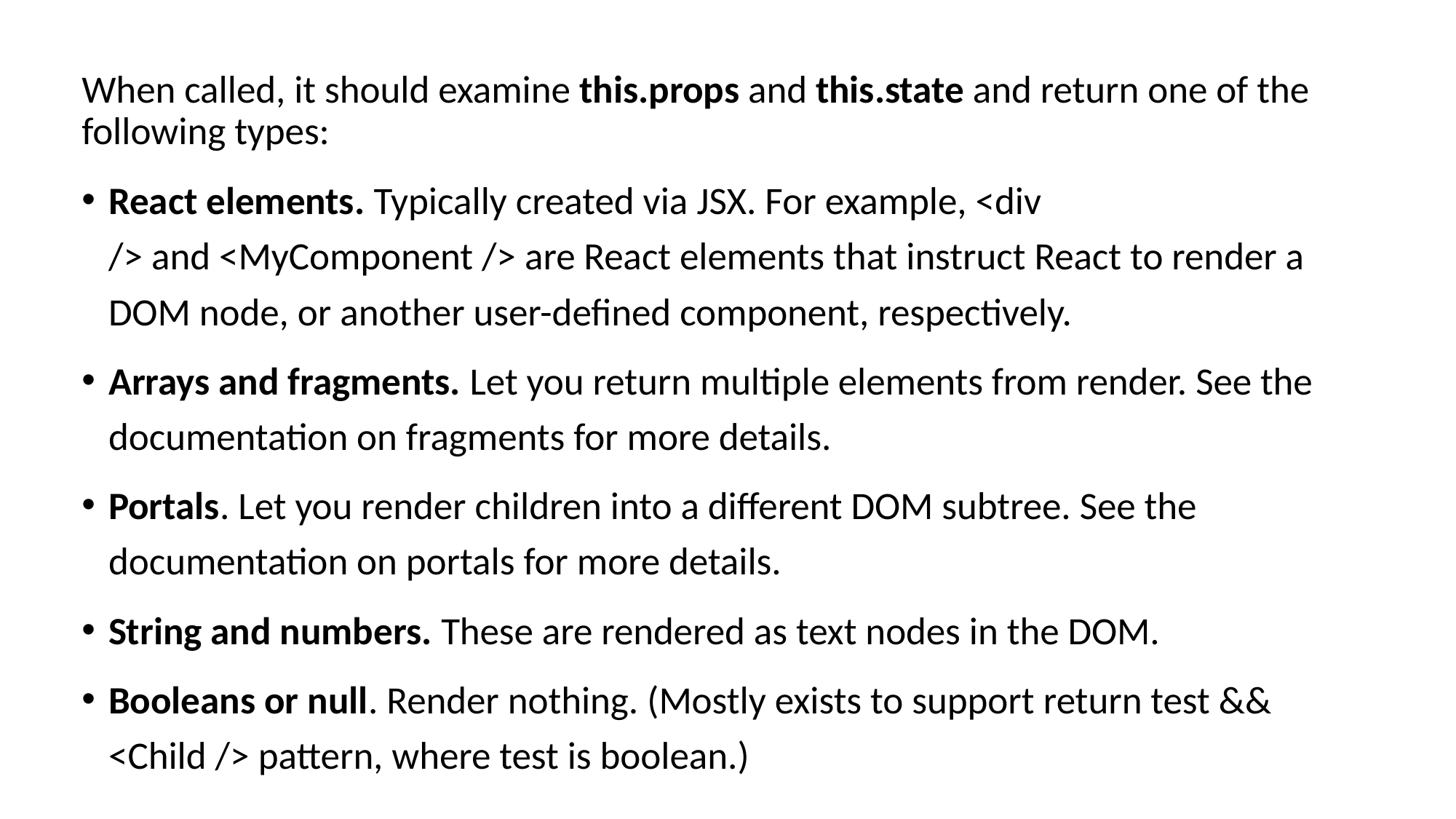

When called, it should examine this.props and this.state and return one of the following types:
React elements. Typically created via JSX. For example, <div /> and <MyComponent /> are React elements that instruct React to render a DOM node, or another user-defined component, respectively.
Arrays and fragments. Let you return multiple elements from render. See the documentation on fragments for more details.
Portals. Let you render children into a different DOM subtree. See the documentation on portals for more details.
String and numbers. These are rendered as text nodes in the DOM.
Booleans or null. Render nothing. (Mostly exists to support return test && <Child /> pattern, where test is boolean.)